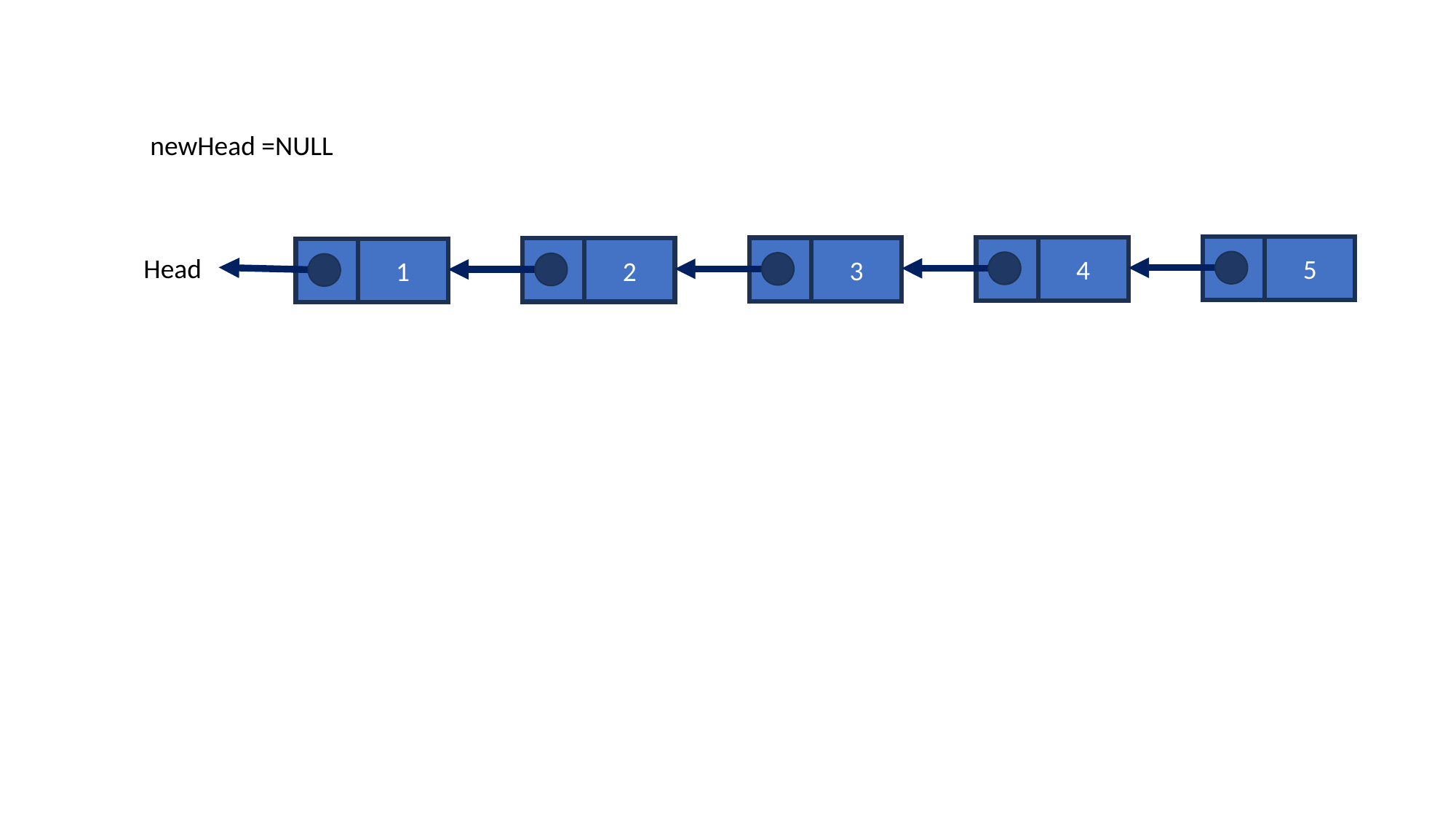

newHead =NULL

5

4

3

2

1

Head